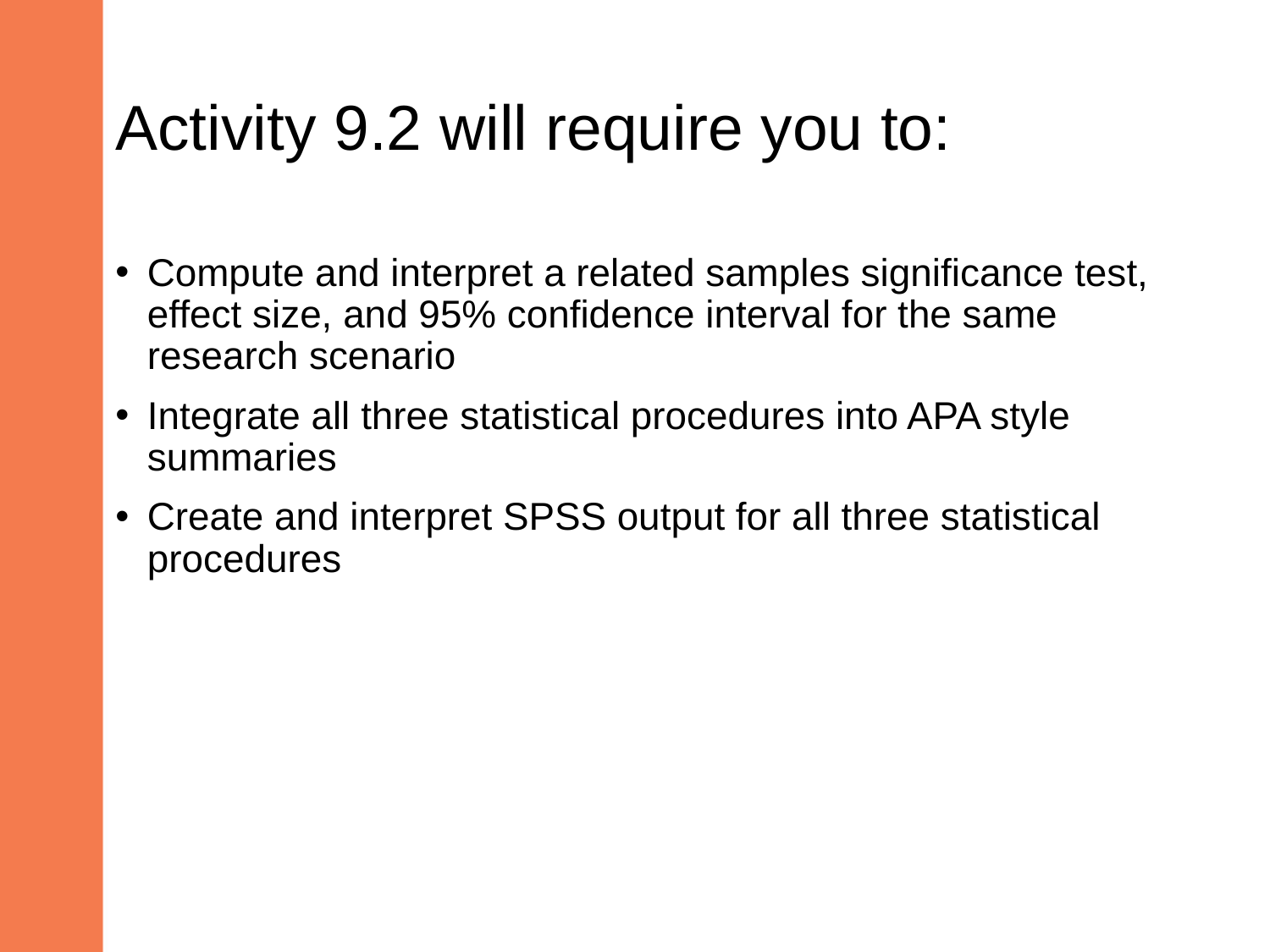

# Activity 9.2 will require you to:
Compute and interpret a related samples significance test, effect size, and 95% confidence interval for the same research scenario
Integrate all three statistical procedures into APA style summaries
Create and interpret SPSS output for all three statistical procedures